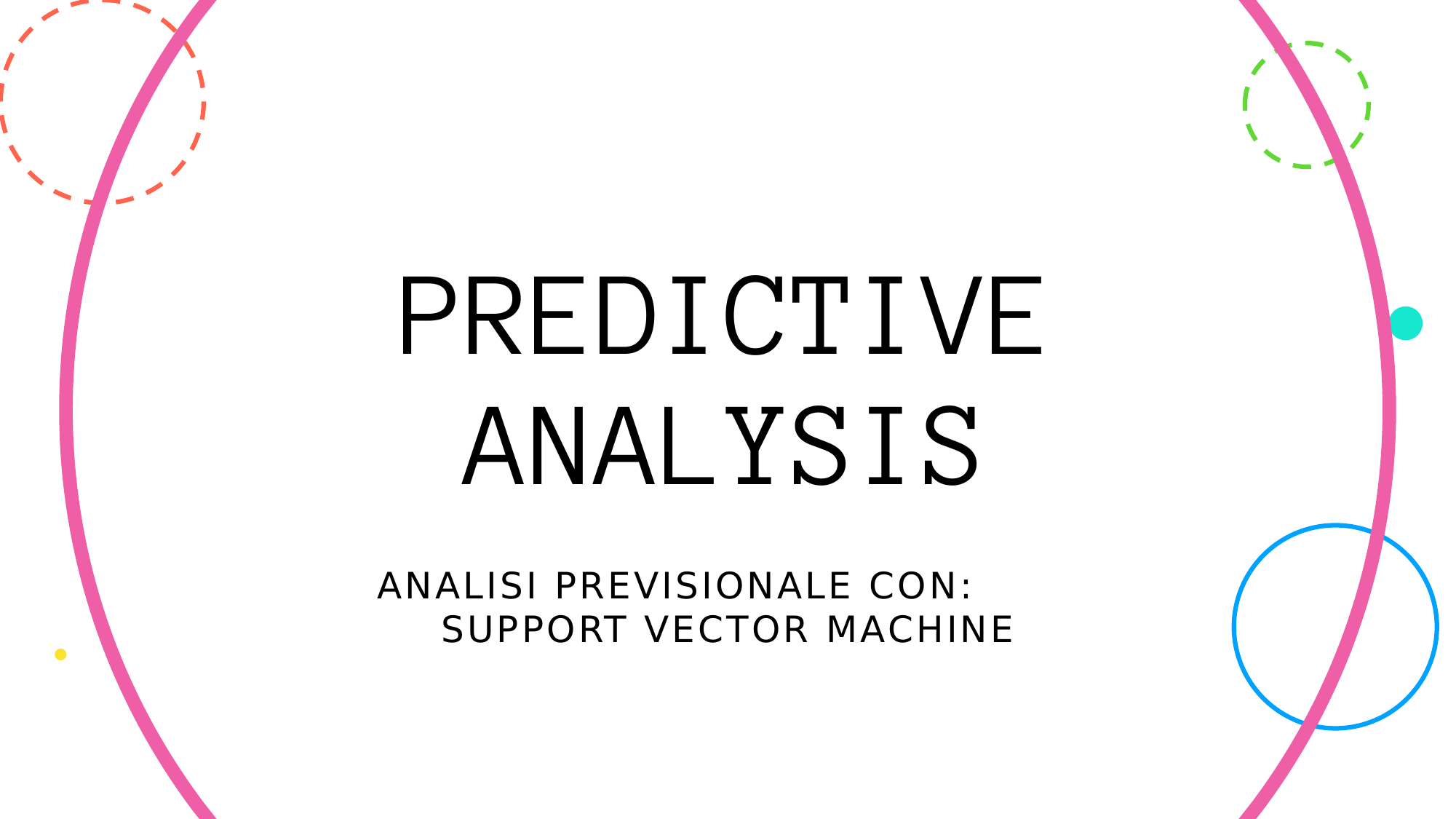

# PREDICTIVE ANALYSIS
ANALISI PREVISIONALE CON:        SUPPORT VECTOR MACHINE